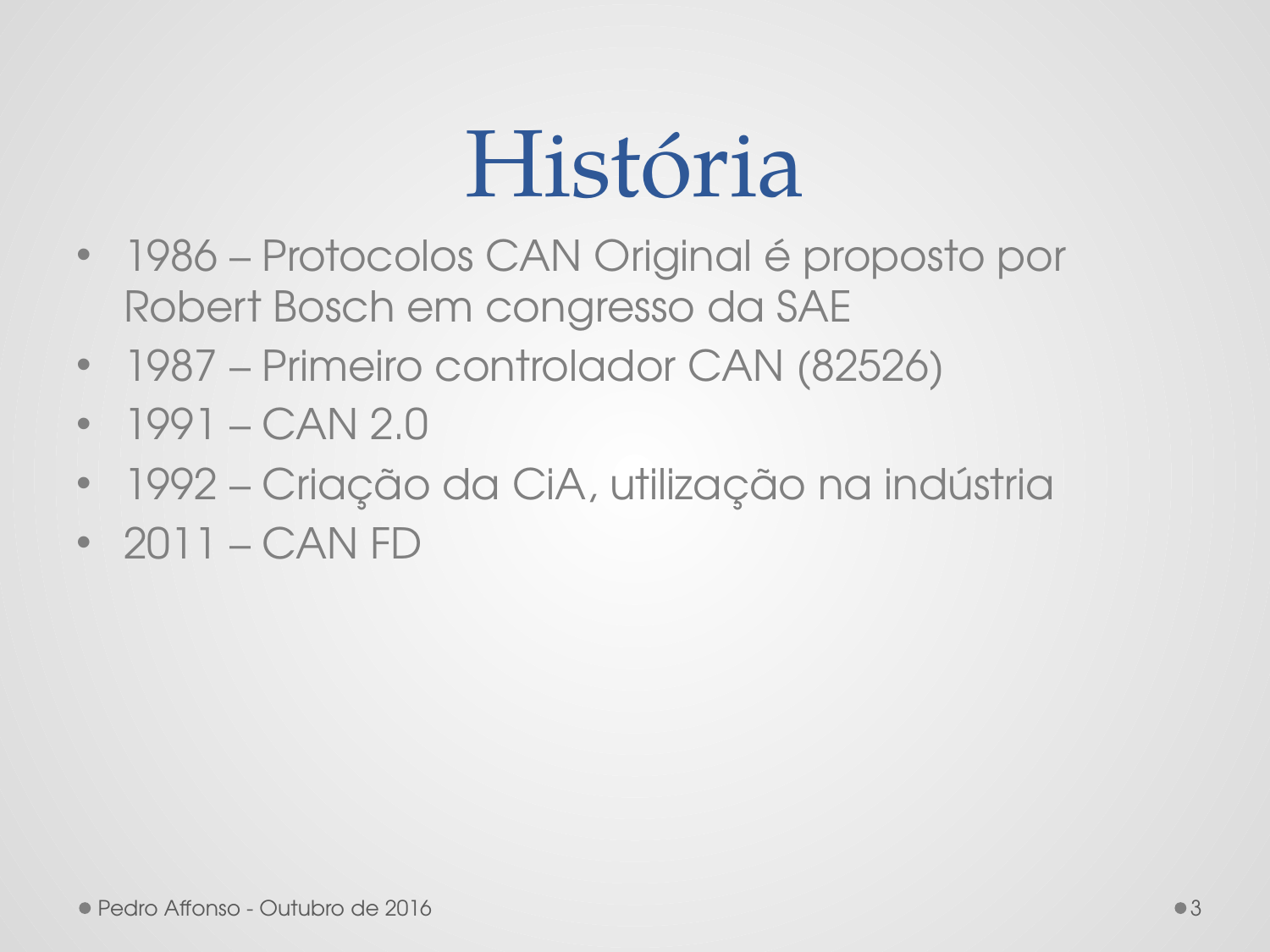

# História
1986 – Protocolos CAN Original é proposto por Robert Bosch em congresso da SAE
1987 – Primeiro controlador CAN (82526)
1991 – CAN 2.0
1992 – Criação da CiA, utilização na indústria
2011 – CAN FD
Pedro Affonso - Outubro de 2016
3